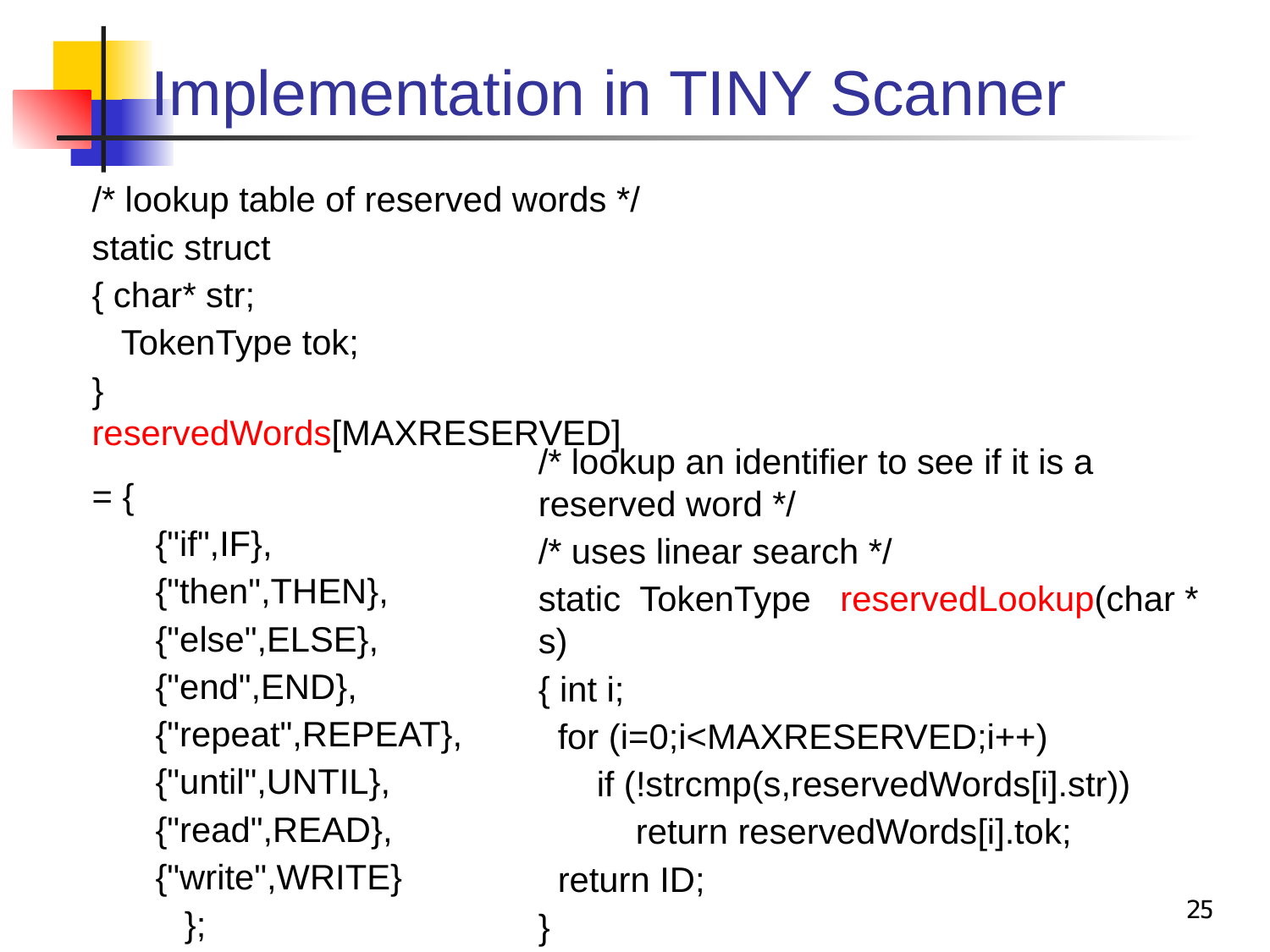

# Implementation in TINY Scanner
/* lookup table of reserved words */
static struct
{ char* str;
   TokenType tok;
} reservedWords[MAXRESERVED]
= {
{"if",IF},
{"then",THEN},
{"else",ELSE},
{"end",END},
{"repeat",REPEAT},
{"until",UNTIL},
{"read",READ},
{"write",WRITE}
   };
/* lookup an identifier to see if it is a reserved word */
/* uses linear search */
static  TokenType   reservedLookup(char * s)
{ int i;
  for (i=0;i<MAXRESERVED;i++)
      if (!strcmp(s,reservedWords[i].str))
          return reservedWords[i].tok;
  return ID;
}
25